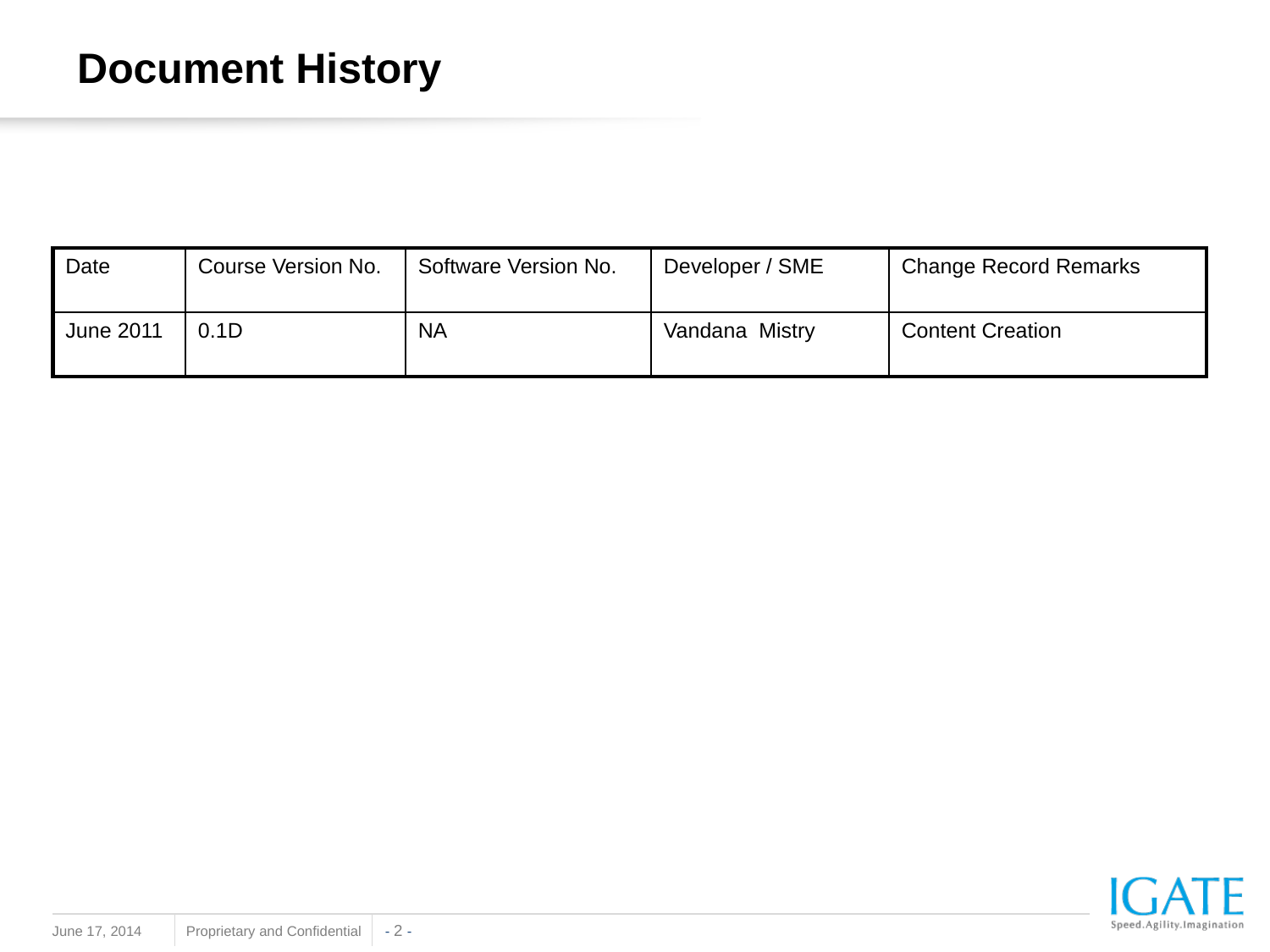

Document History
| Date | Course Version No. | Software Version No. | Developer / SME | Change Record Remarks |
| --- | --- | --- | --- | --- |
| June 2011 | 0.1D | NA | Vandana Mistry | Content Creation |